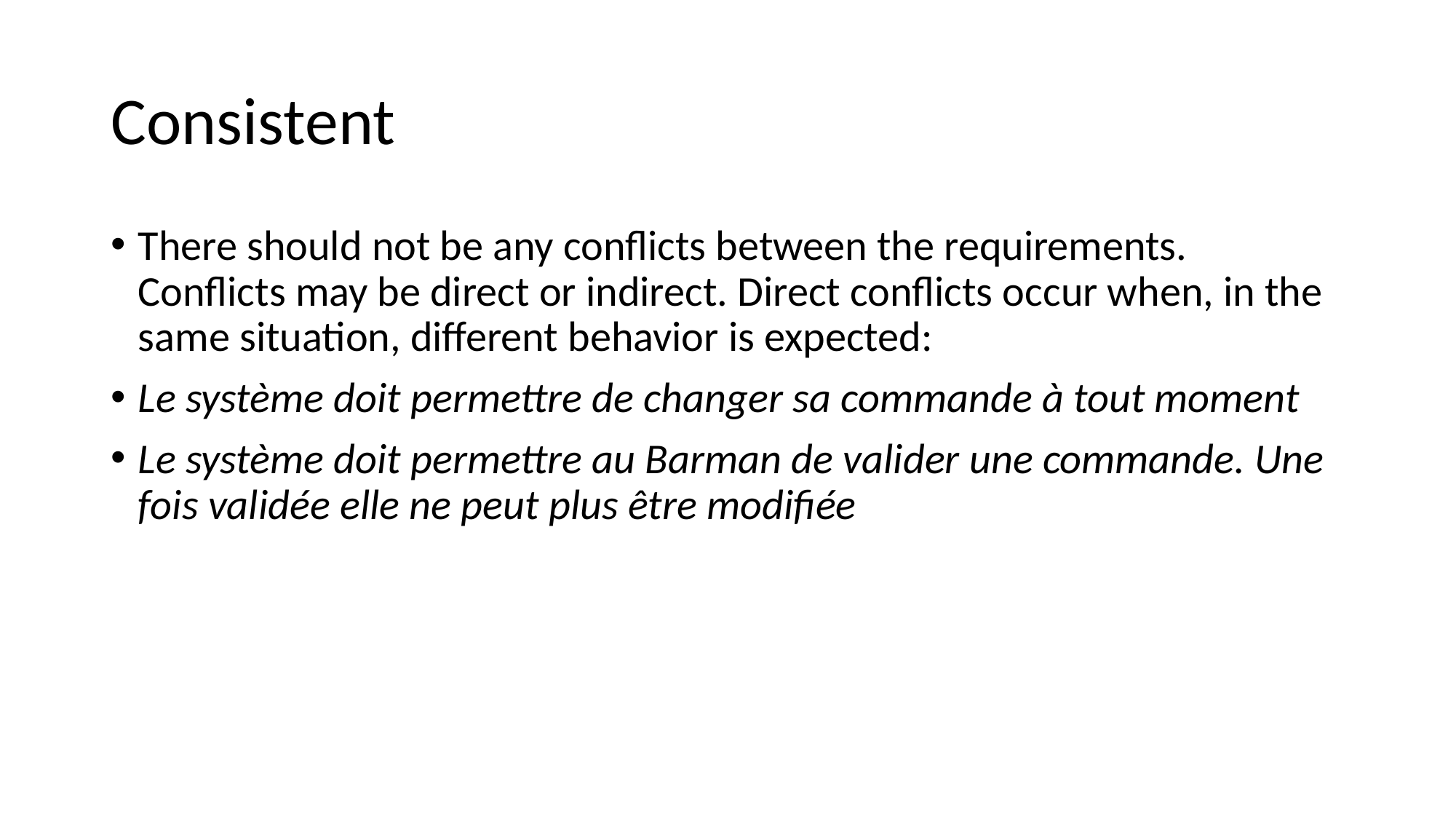

# Consistent
There should not be any conflicts between the requirements. Conflicts may be direct or indirect. Direct conflicts occur when, in the same situation, different behavior is expected:
Le système doit permettre de changer sa commande à tout moment
Le système doit permettre au Barman de valider une commande. Une fois validée elle ne peut plus être modifiée